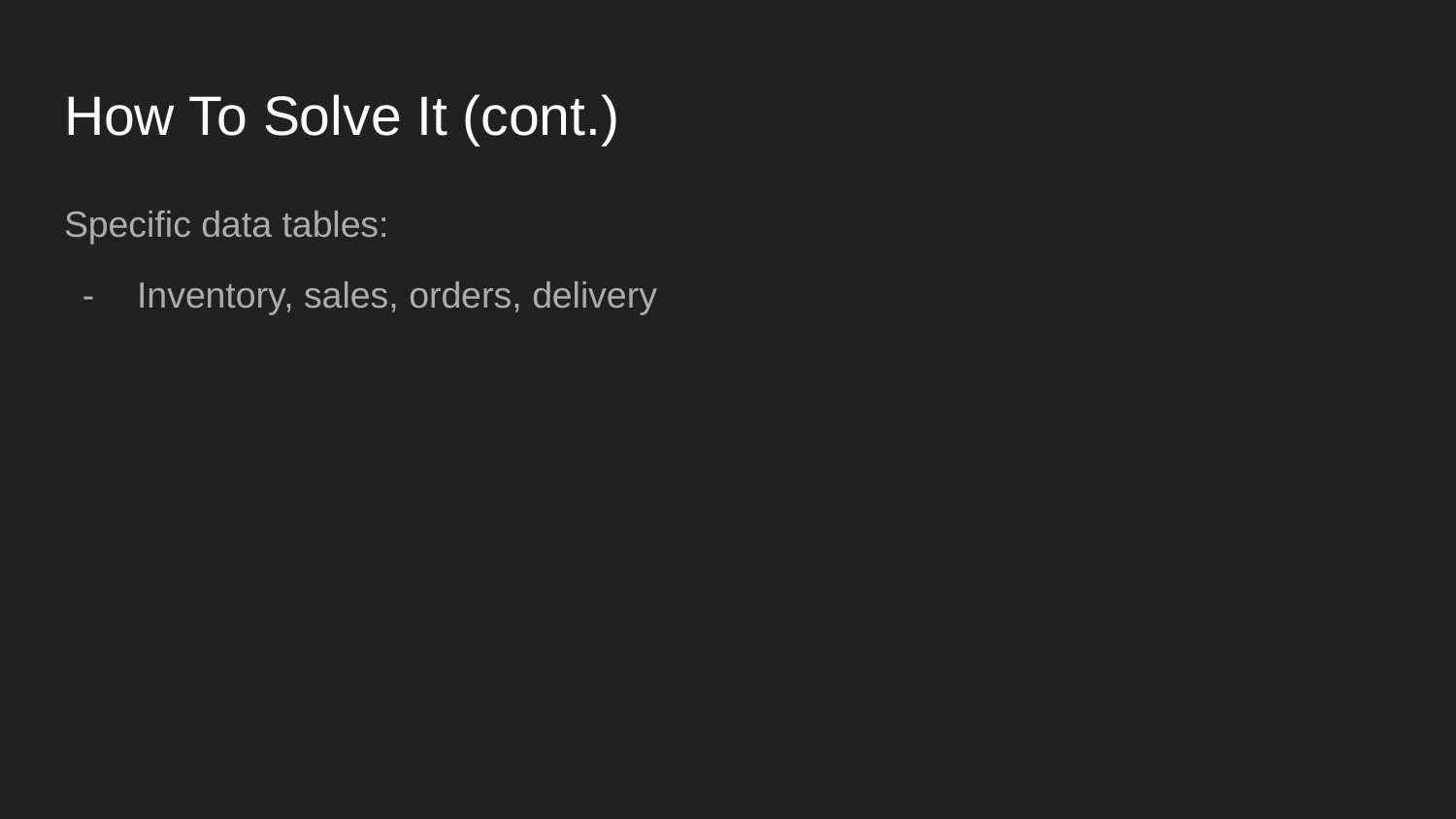

# How To Solve It (cont.)
Specific data tables:
Inventory, sales, orders, delivery